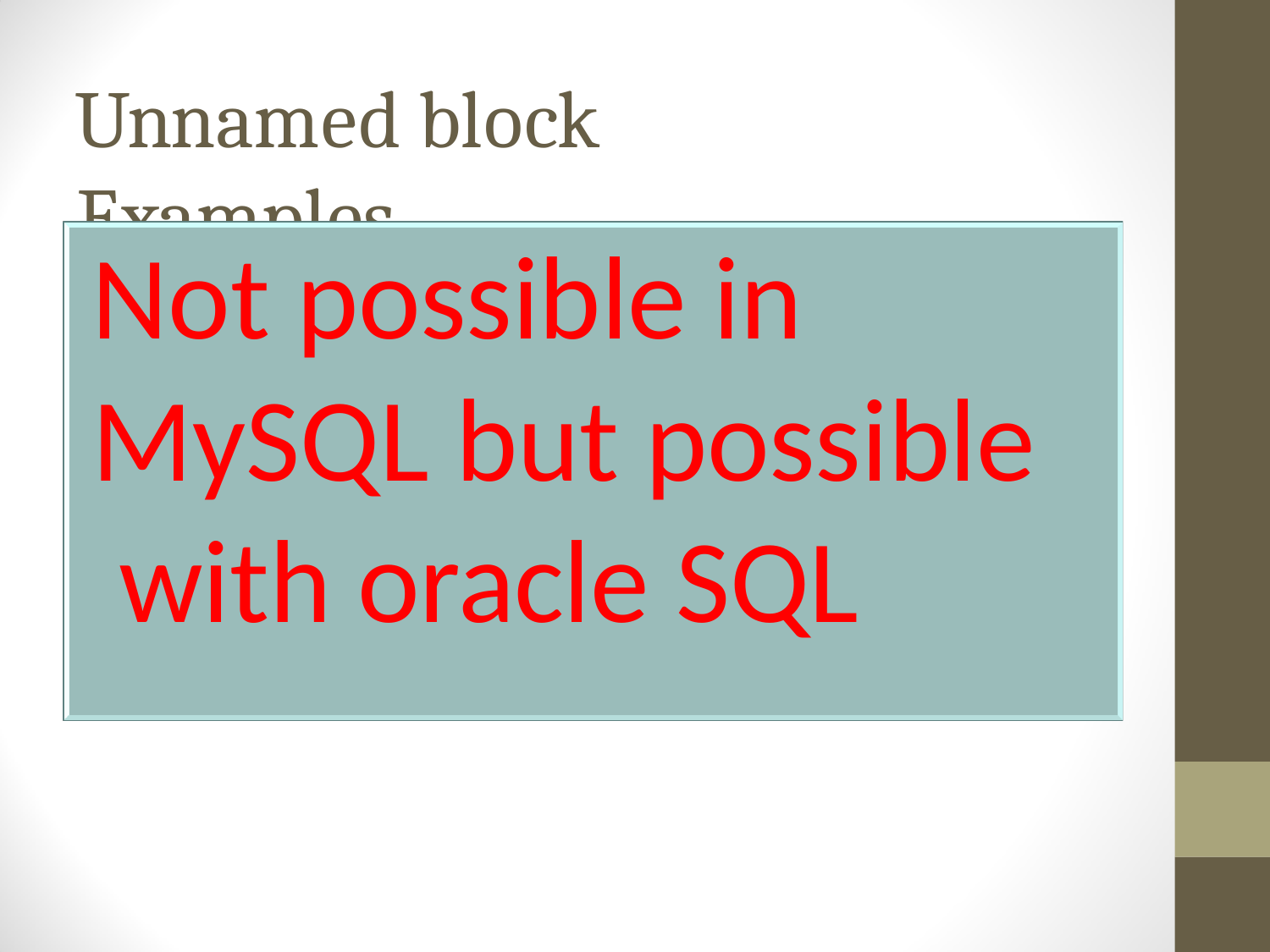

Unnamed block Examples
Not possible in  MySQL but possible  with oracle SQL